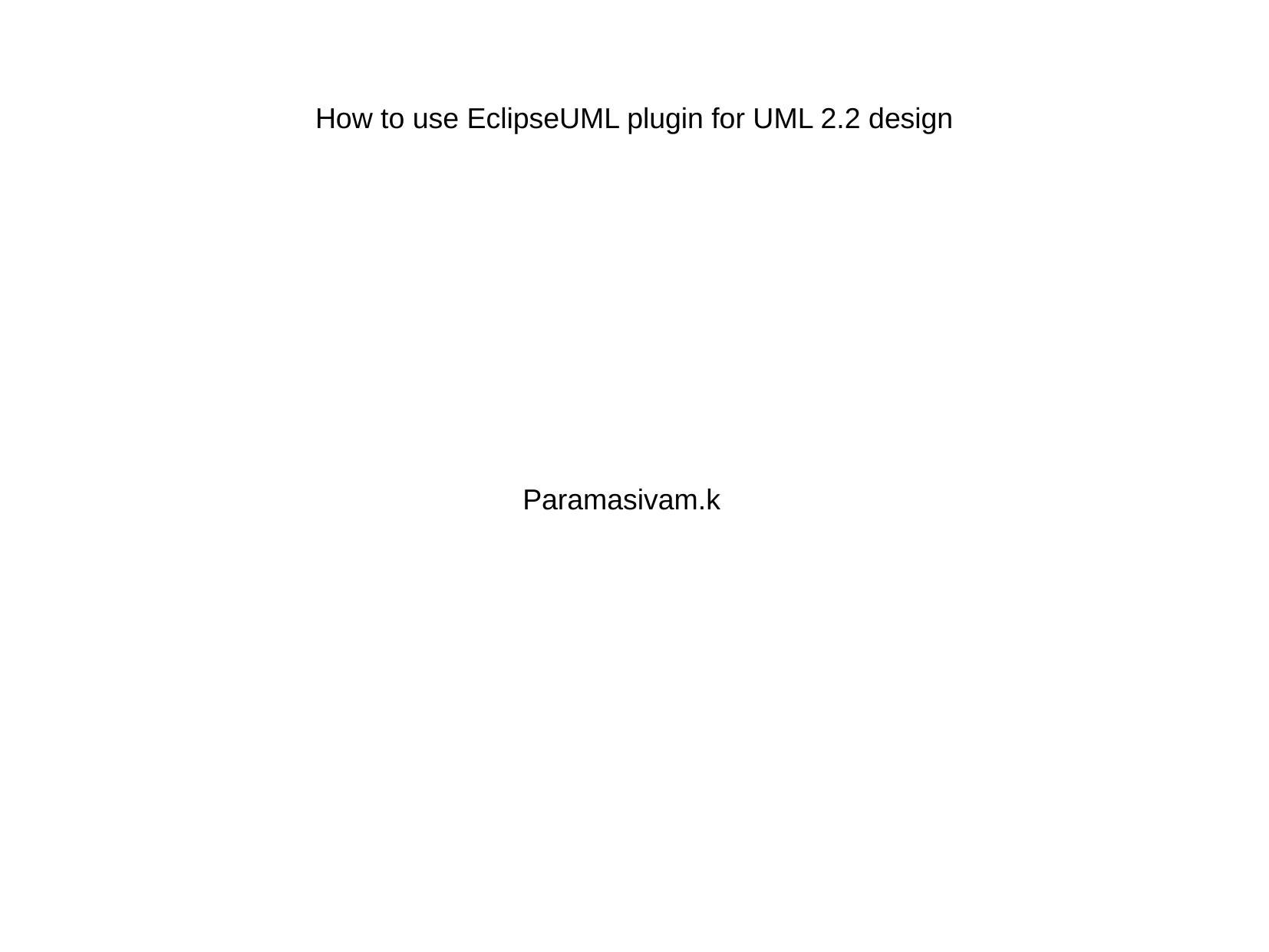

How to use EclipseUML plugin for UML 2.2 design
Paramasivam.k